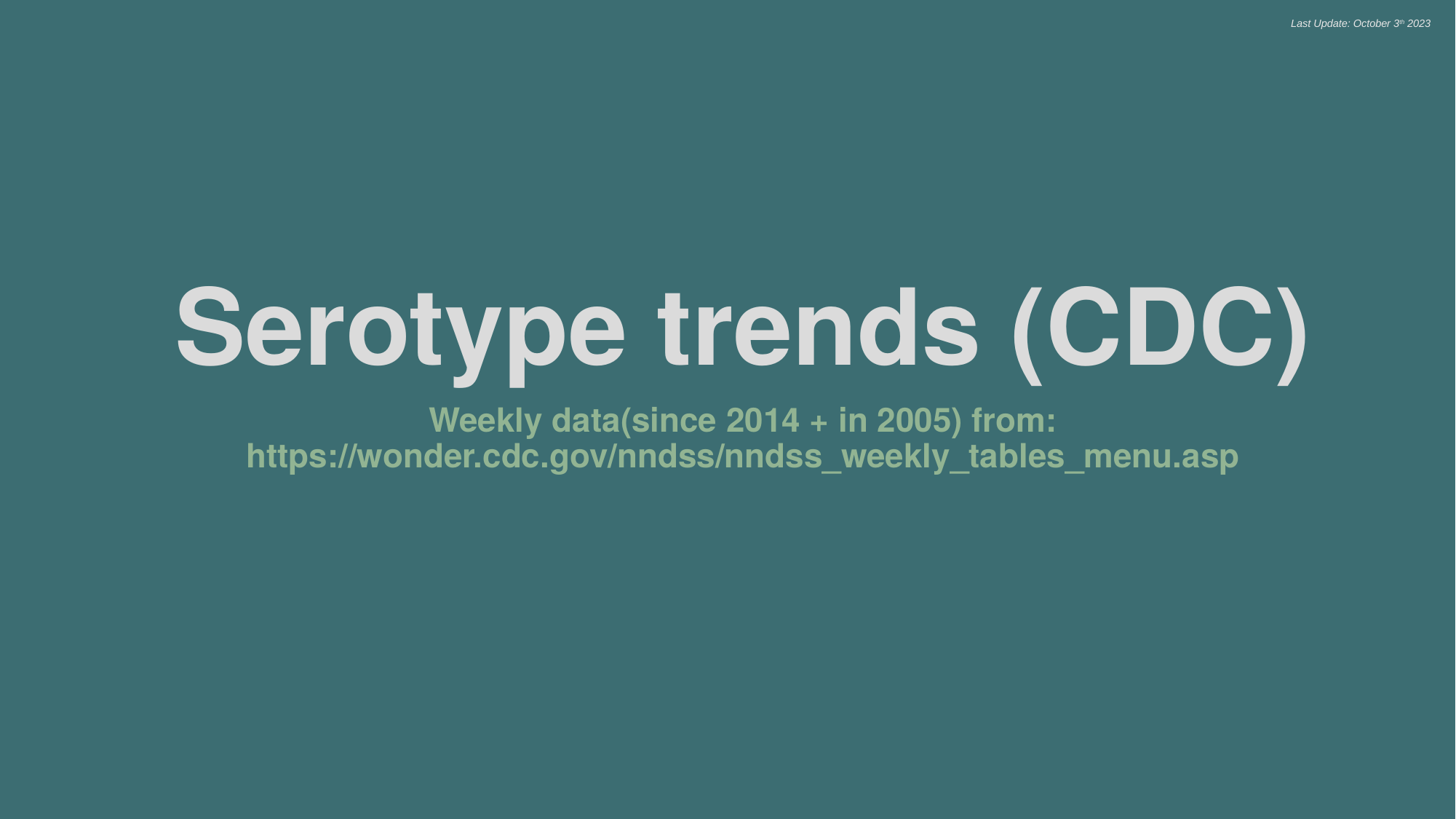

Last Update: October 3th 2023
Serotype trends (CDC)
Weekly data(since 2014 + in 2005) from: https://wonder.cdc.gov/nndss/nndss_weekly_tables_menu.asp